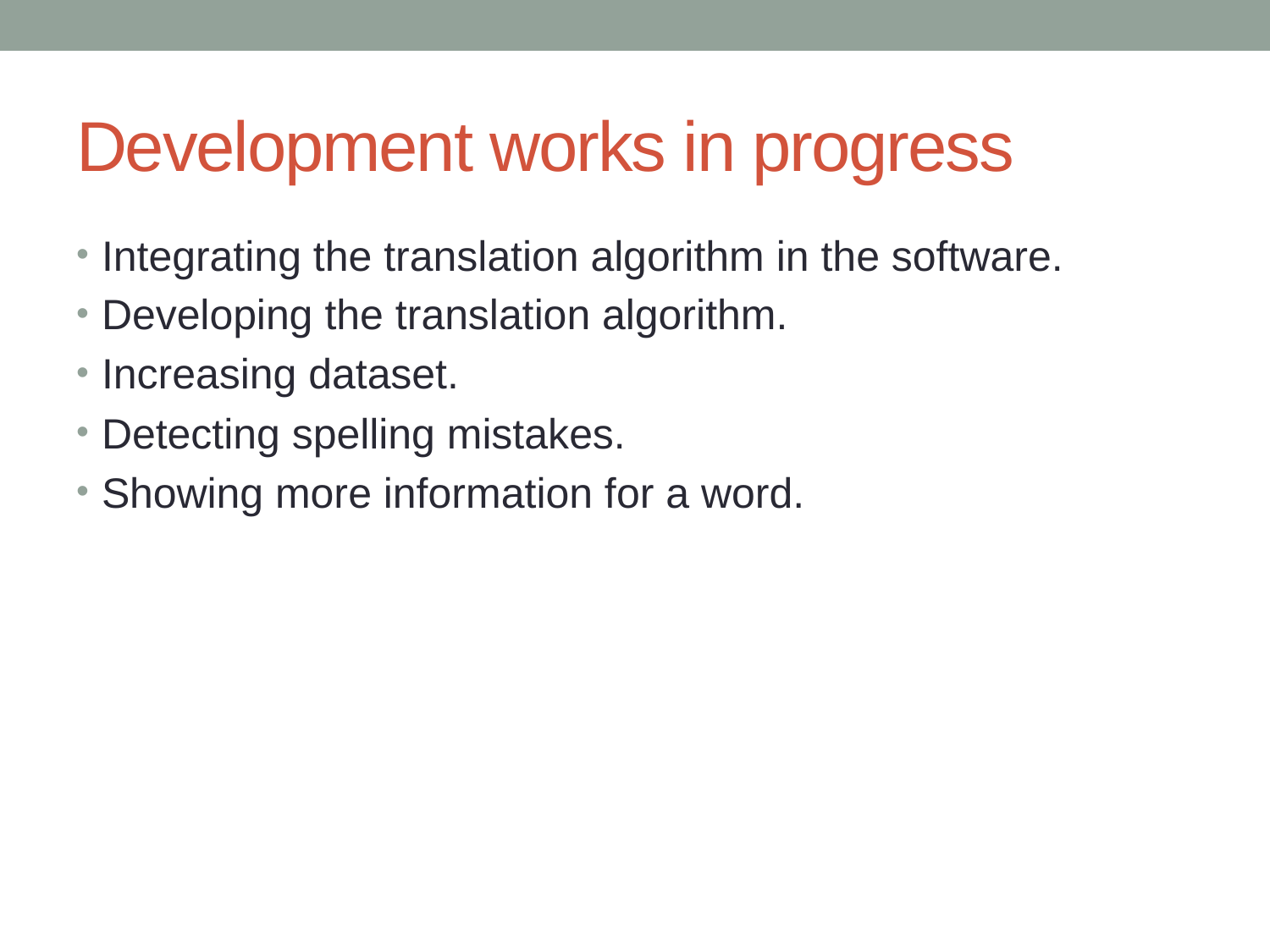

# Development works in progress
Integrating the translation algorithm in the software.
Developing the translation algorithm.
Increasing dataset.
Detecting spelling mistakes.
Showing more information for a word.